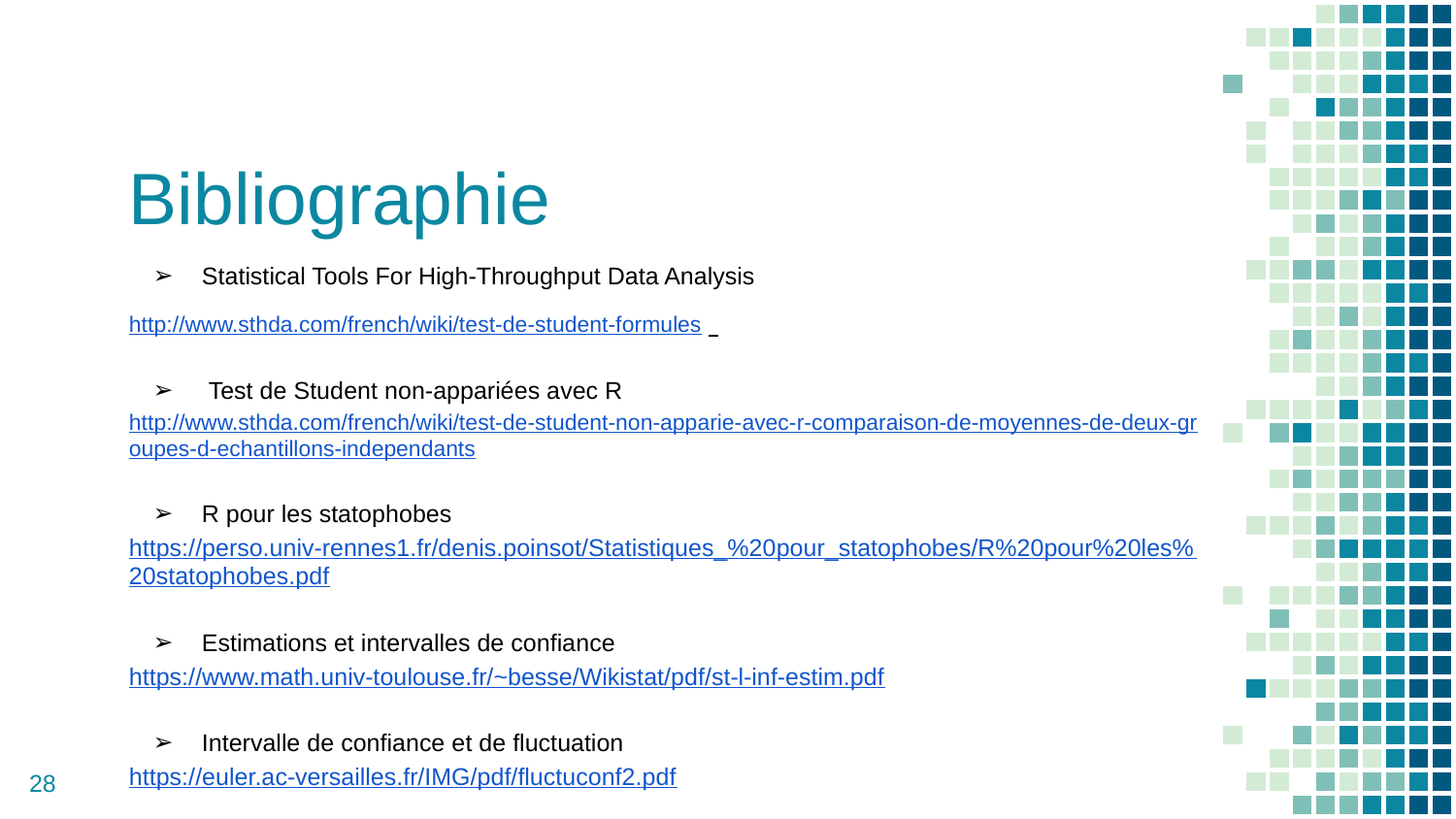

# Bibliographie
Statistical Tools For High-Throughput Data Analysis
http://www.sthda.com/french/wiki/test-de-student-formules

 Test de Student non-appariées avec R
http://www.sthda.com/french/wiki/test-de-student-non-apparie-avec-r-comparaison-de-moyennes-de-deux-groupes-d-echantillons-independants

R pour les statophobes
https://perso.univ-rennes1.fr/denis.poinsot/Statistiques_%20pour_statophobes/R%20pour%20les%20statophobes.pdf

Estimations et intervalles de confiance
https://www.math.univ-toulouse.fr/~besse/Wikistat/pdf/st-l-inf-estim.pdf

Intervalle de confiance et de fluctuation
https://euler.ac-versailles.fr/IMG/pdf/fluctuconf2.pdf

28